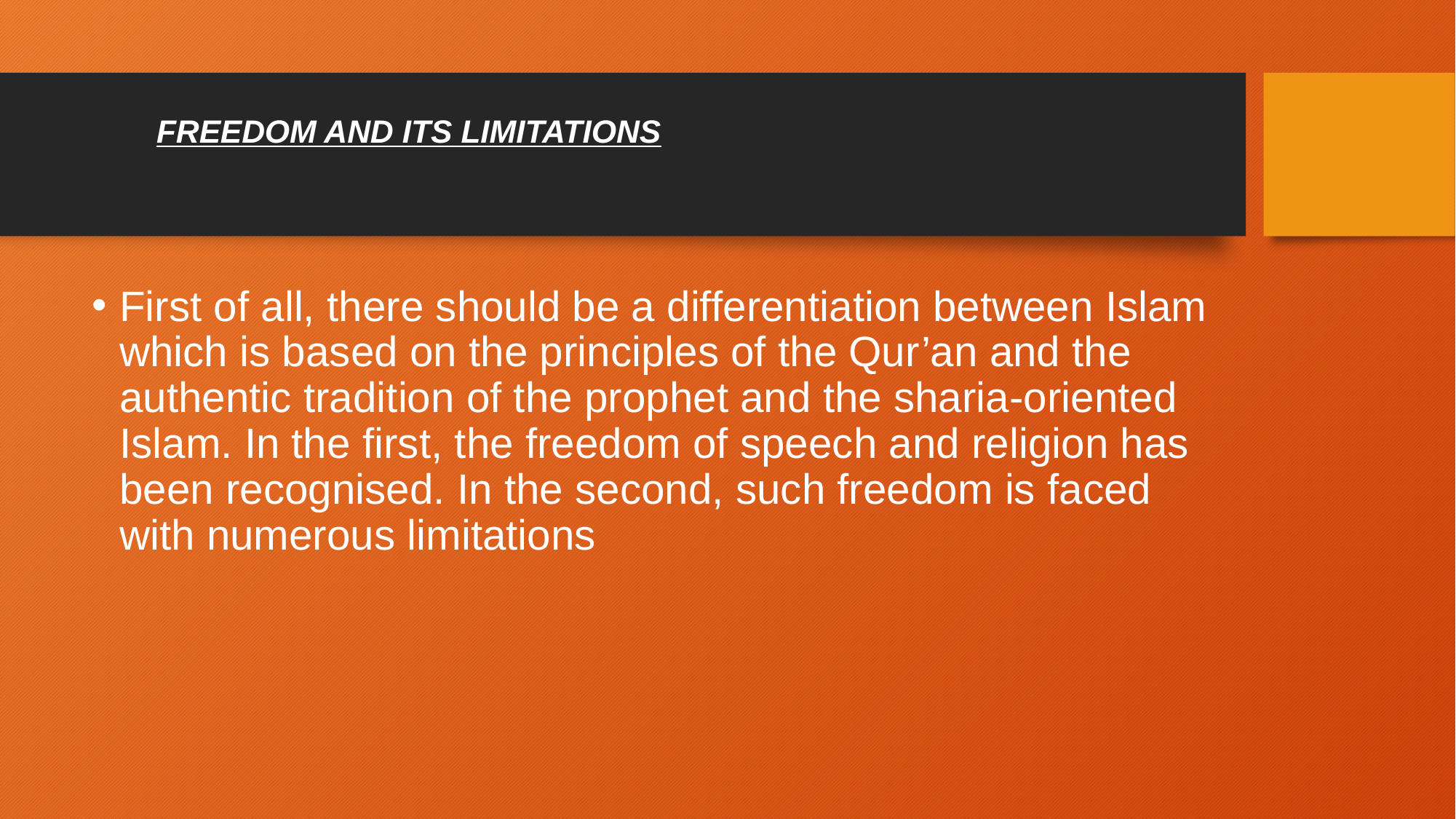

# FREEDOM AND ITS LIMITATIONS
First of all, there should be a differentiation between Islam which is based on the principles of the Qur’an and the authentic tradition of the prophet and the sharia-oriented Islam. In the first, the freedom of speech and religion has been recognised. In the second, such freedom is faced with numerous limitations